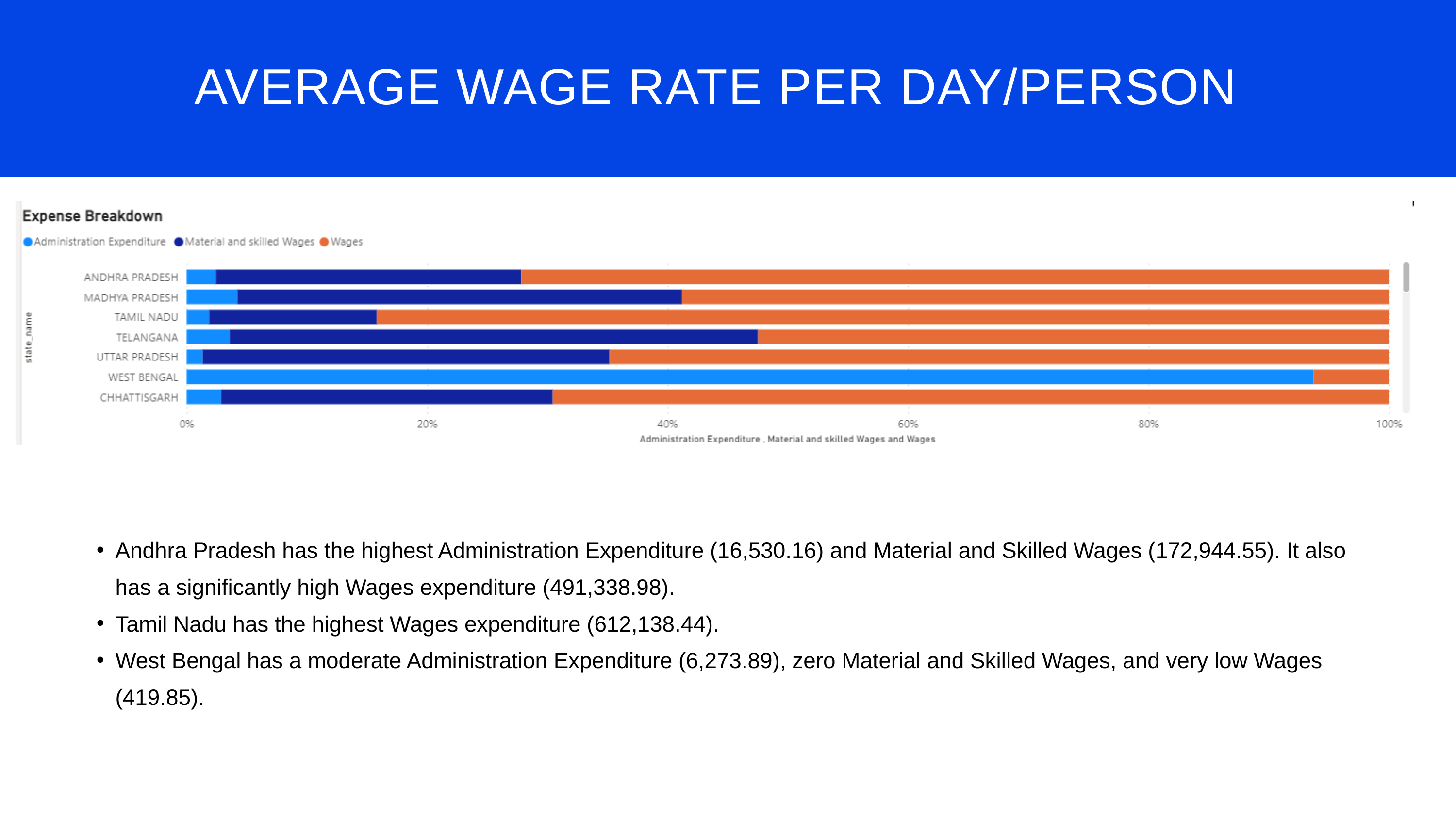

AVERAGE WAGE RATE PER DAY/PERSON

Andhra Pradesh has the highest Administration Expenditure (16,530.16) and Material and Skilled Wages (172,944.55). It also has a significantly high Wages expenditure (491,338.98).
Tamil Nadu has the highest Wages expenditure (612,138.44).
West Bengal has a moderate Administration Expenditure (6,273.89), zero Material and Skilled Wages, and very low Wages (419.85).